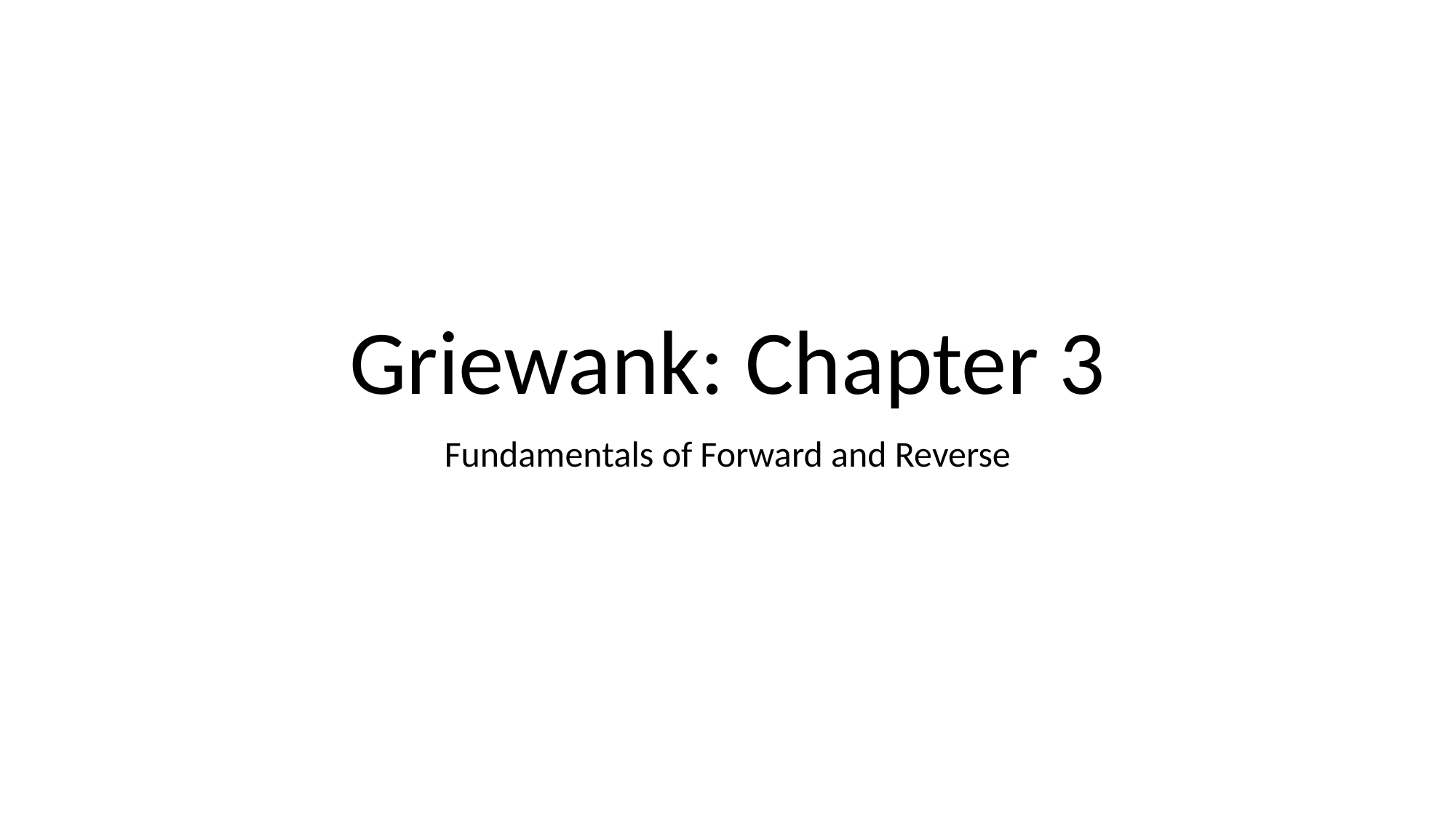

# Griewank: Chapter 3
Fundamentals of Forward and Reverse